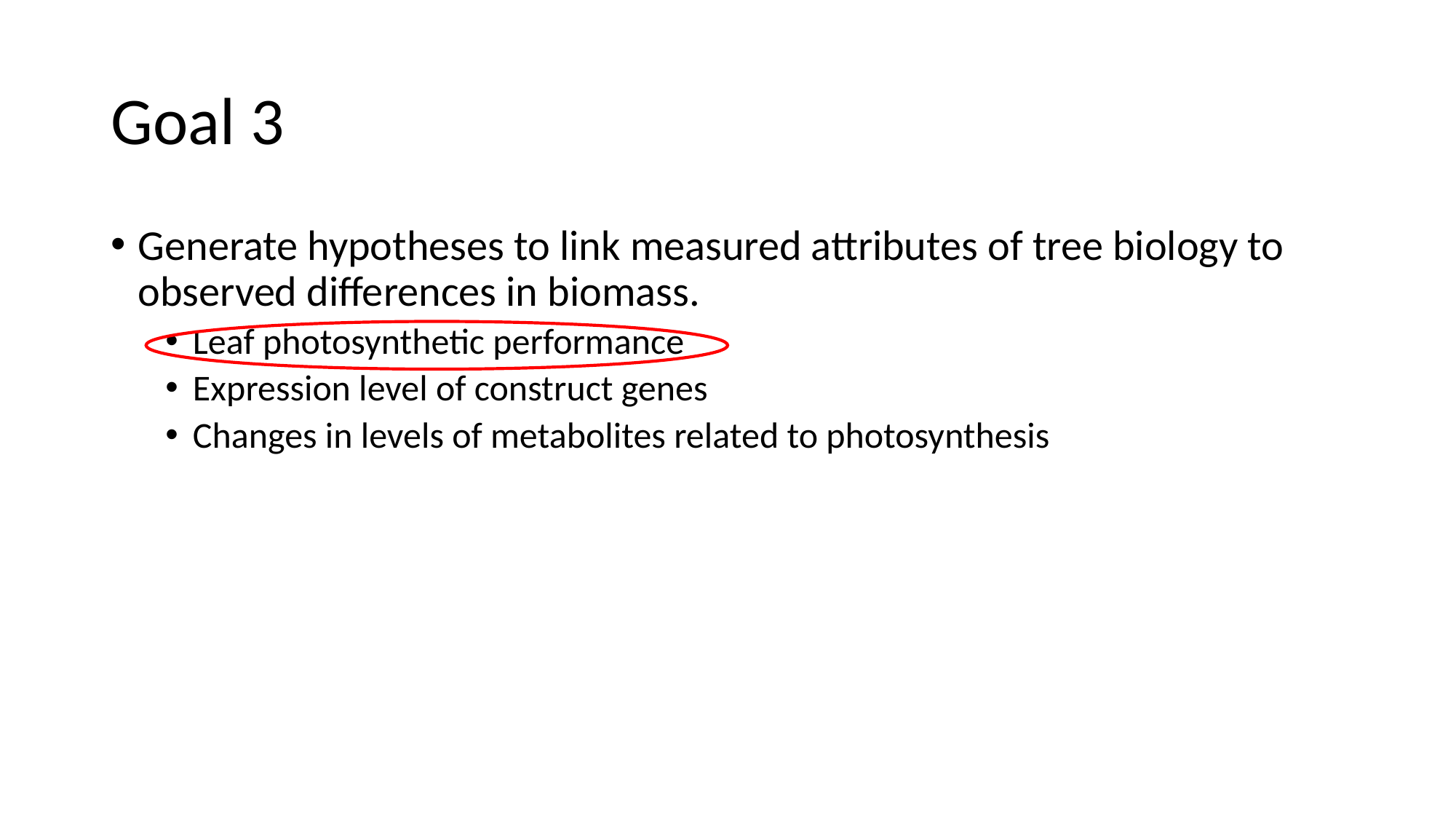

# Goal 3
Generate hypotheses to link measured attributes of tree biology to observed differences in biomass.
Leaf photosynthetic performance
Expression level of construct genes
Changes in levels of metabolites related to photosynthesis